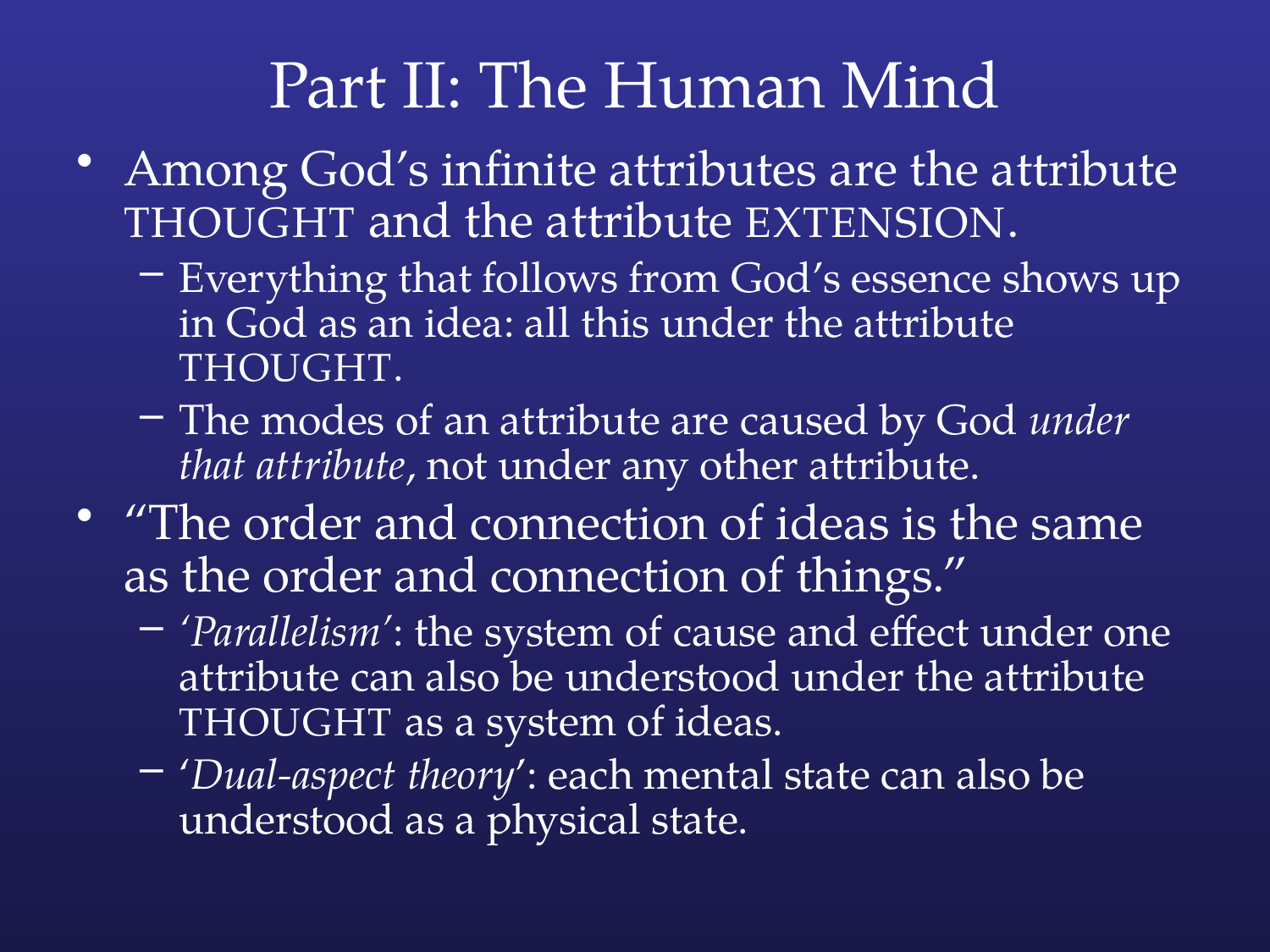

# Part II: The Human Mind
Among God’s infinite attributes are the attribute THOUGHT and the attribute EXTENSION.
Everything that follows from God’s essence shows up in God as an idea: all this under the attribute THOUGHT.
The modes of an attribute are caused by God under that attribute, not under any other attribute.
“The order and connection of ideas is the same as the order and connection of things.”
‘Parallelism’: the system of cause and effect under one attribute can also be understood under the attribute THOUGHT as a system of ideas.
‘Dual-aspect theory’: each mental state can also be understood as a physical state.